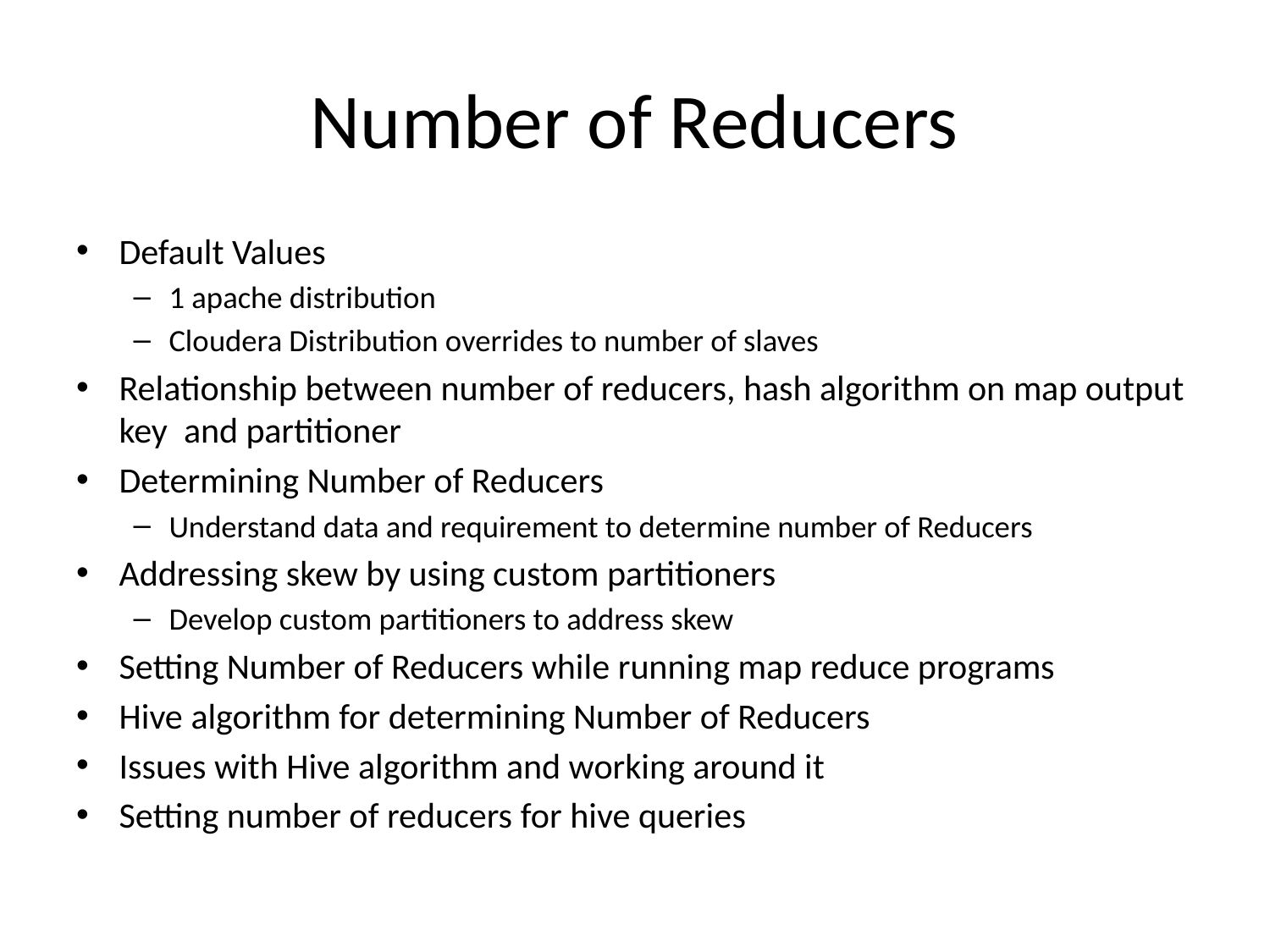

# Number of Reducers
Default Values
1 apache distribution
Cloudera Distribution overrides to number of slaves
Relationship between number of reducers, hash algorithm on map output key  and partitioner
Determining Number of Reducers
Understand data and requirement to determine number of Reducers
Addressing skew by using custom partitioners
Develop custom partitioners to address skew
Setting Number of Reducers while running map reduce programs
Hive algorithm for determining Number of Reducers
Issues with Hive algorithm and working around it
Setting number of reducers for hive queries